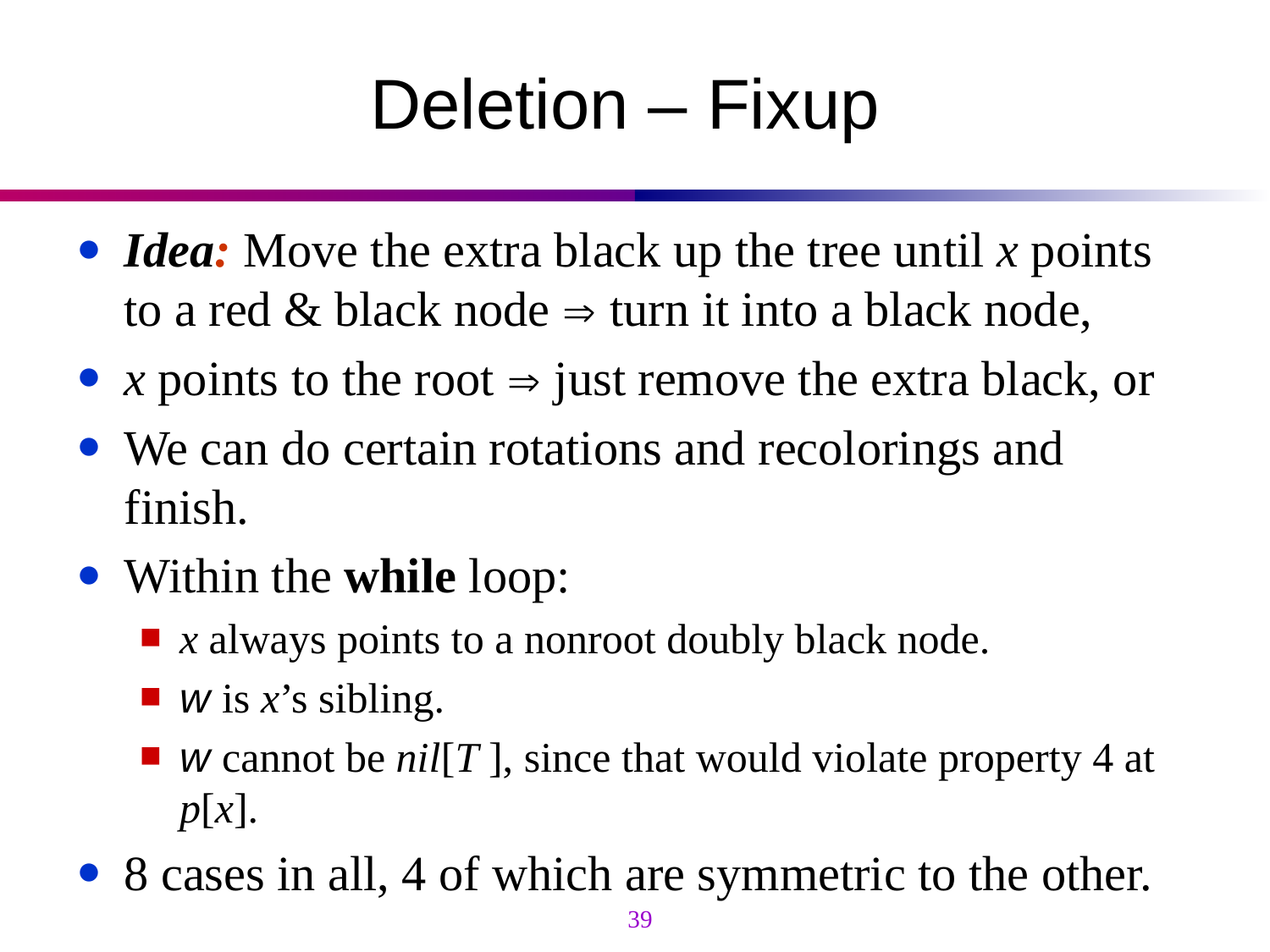

Deletion – Fixup
Idea: Move the extra black up the tree until x points to a red & black node ⇒ turn it into a black node,
x points to the root ⇒ just remove the extra black, or
We can do certain rotations and recolorings and finish.
Within the while loop:
x always points to a nonroot doubly black node.
w is x’s sibling.
w cannot be nil[T ], since that would violate property 4 at p[x].
8 cases in all, 4 of which are symmetric to the other.
39